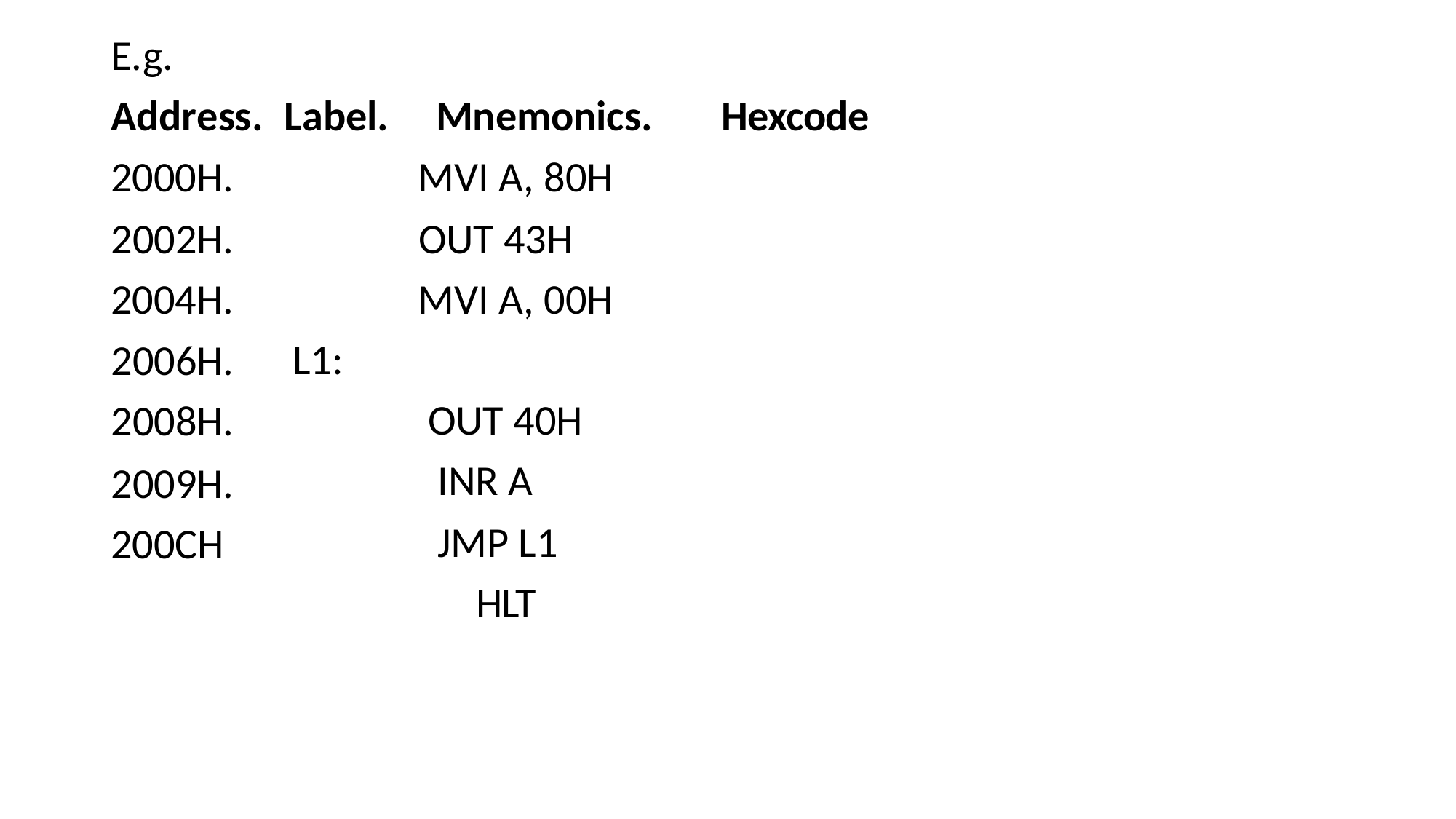

E.g.
Address.	Label.
2000H.
2002H.
2004H.
Mnemonics.
MVI A, 80H
OUT 43H  MVI A, 00H
L1:		OUT 40H  INR A
JMP L1  HLT
Hexcode
2006H.
2008H.
2009H.
200CH